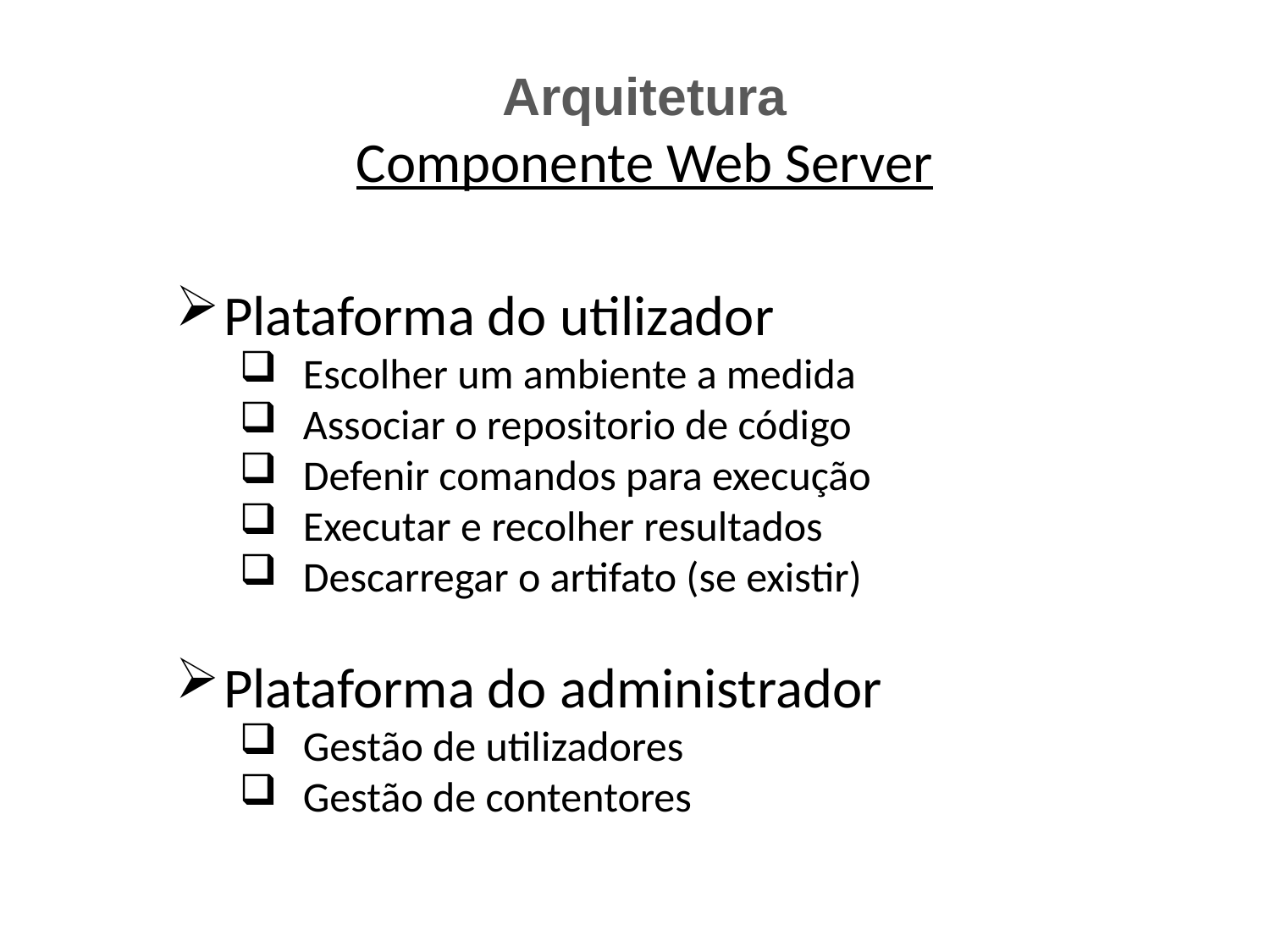

Arquitetura
Componente Web Server

Plataforma do utilizador
Escolher um ambiente a medida
Associar o repositorio de código
Defenir comandos para execução
Executar e recolher resultados
Descarregar o artifato (se existir)

Plataforma do administrador
Gestão de utilizadores
Gestão de contentores